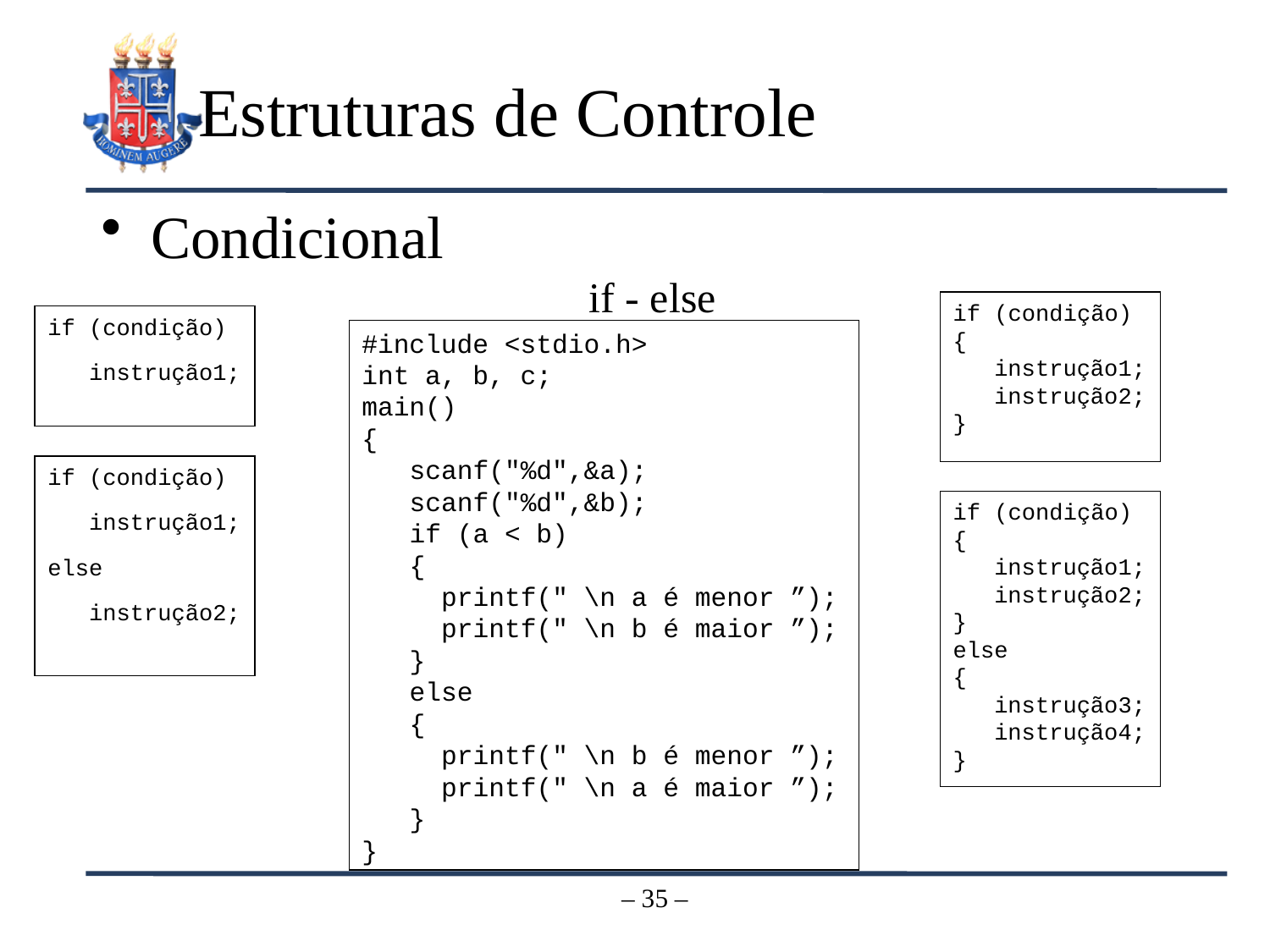

# Estruturas de Controle
Condicional
if - else
if (condição)
{
   instrução1;
   instrução2;
}
if (condição)
   instrução1;
#include <stdio.h>
int a, b, c;
main()
{
   scanf("%d",&a);
   scanf("%d",&b);
   if (a < b)
   {
     printf(" \n a é menor ”);
     printf(" \n b é maior ”);
   }
   else
   {
     printf(" \n b é menor ”);
     printf(" \n a é maior ”);
   }
}

if (condição)
   instrução1;
else
   instrução2;
if (condição)
{
   instrução1;
   instrução2;
}
else
{
   instrução3;
   instrução4;
}
– 35 –